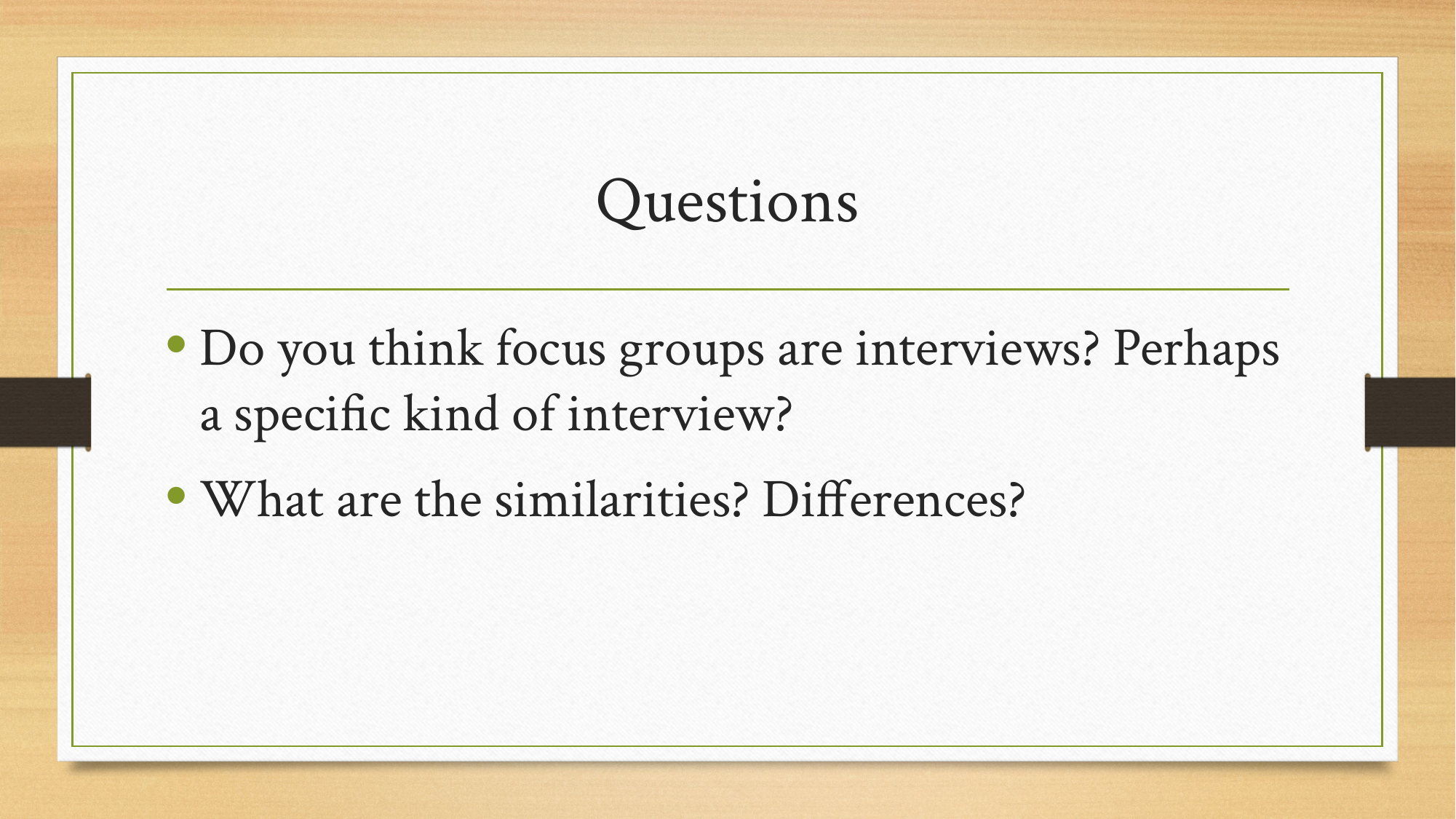

# Questions
Do you think focus groups are interviews? Perhaps a specific kind of interview?
What are the similarities? Differences?